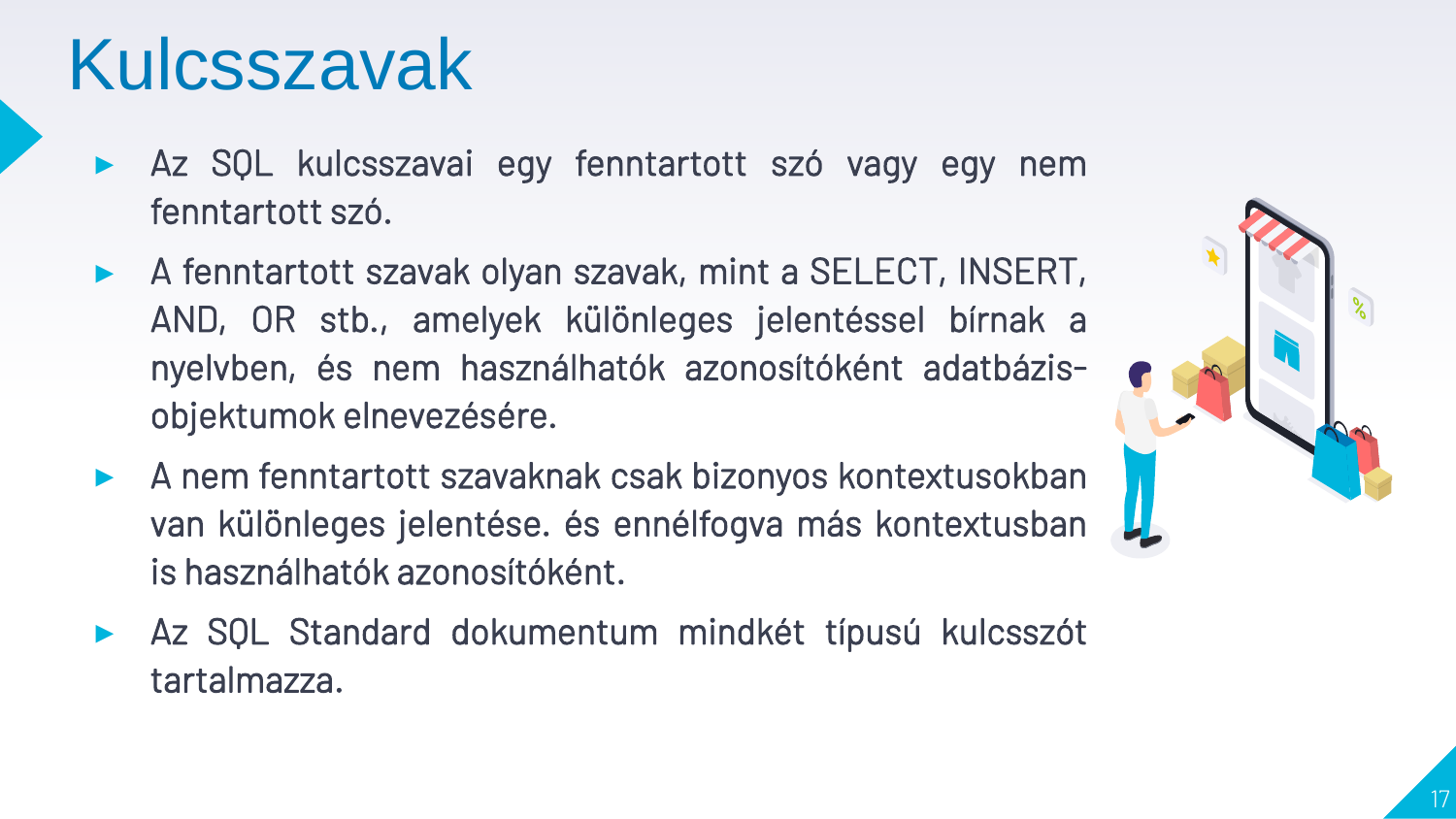

# Kulcsszavak
Az SQL kulcsszavai egy fenntartott szó vagy egy nem fenntartott szó.
A fenntartott szavak olyan szavak, mint a SELECT, INSERT, AND, OR stb., amelyek különleges jelentéssel bírnak a nyelvben, és nem használhatók azonosítóként adatbázis-objektumok elnevezésére.
A nem fenntartott szavaknak csak bizonyos kontextusokban van különleges jelentése. és ennélfogva más kontextusban is használhatók azonosítóként.
Az SQL Standard dokumentum mindkét típusú kulcsszót tartalmazza.

17